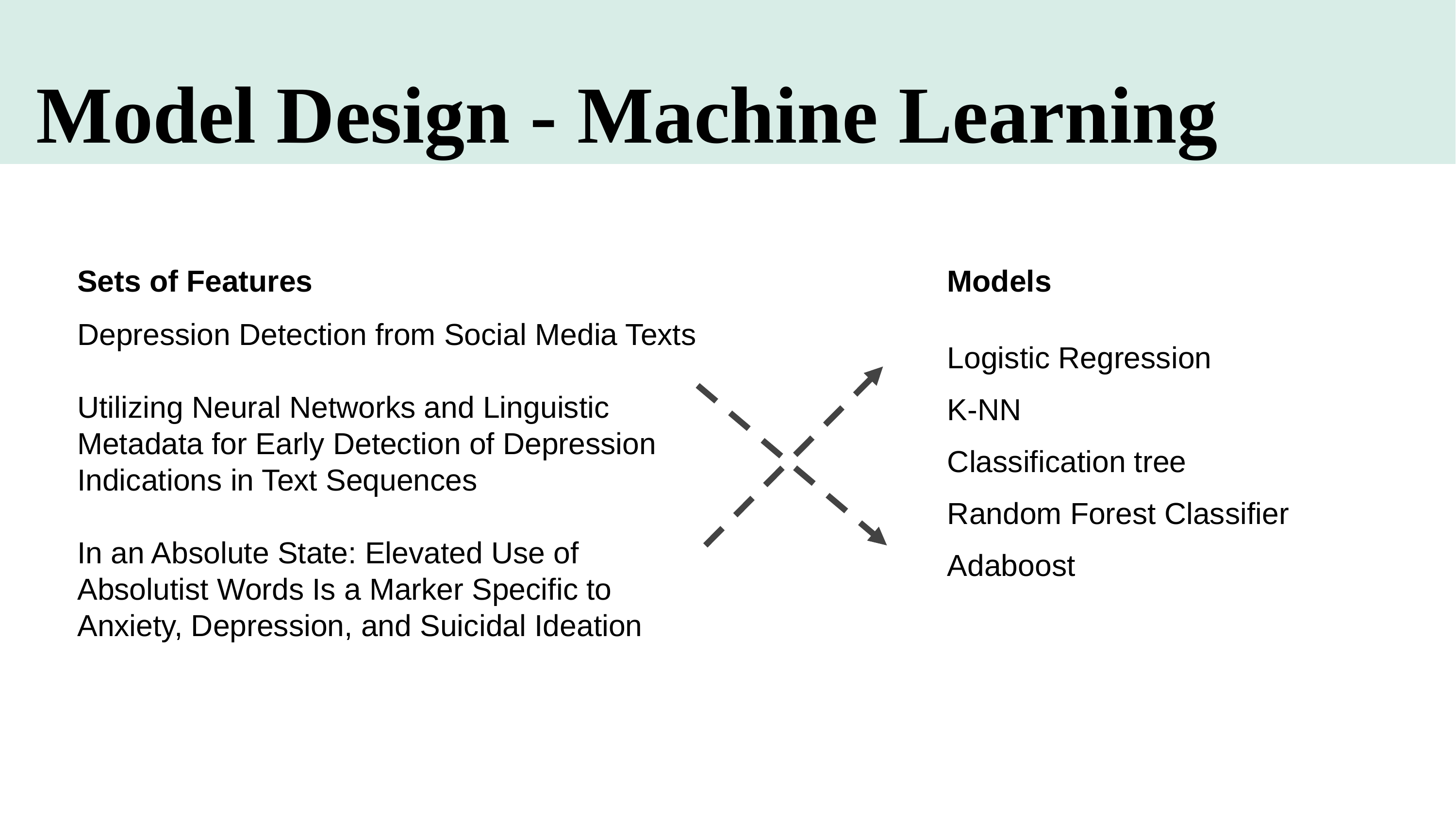

Model Design - Machine Learning
Sets of Features
Models
Depression Detection from Social Media Texts

Utilizing Neural Networks and Linguistic Metadata for Early Detection of Depression Indications in Text Sequences

In an Absolute State: Elevated Use of Absolutist Words Is a Marker Specific to Anxiety, Depression, and Suicidal Ideation

Logistic Regression
K-NN
Classification tree
Random Forest Classifier
Adaboost